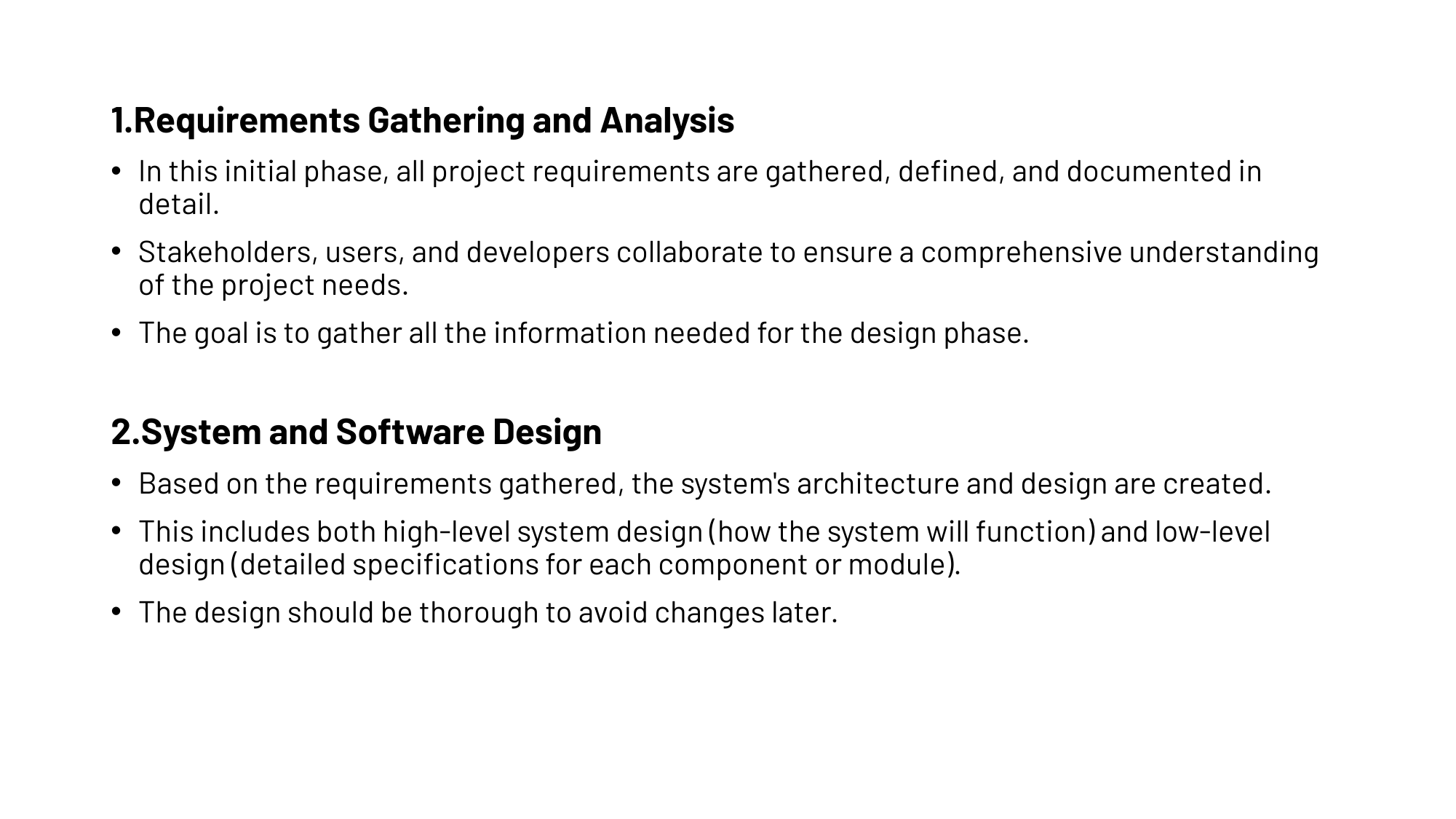

1.Requirements Gathering and Analysis
In this initial phase, all project requirements are gathered, defined, and documented in detail.
Stakeholders, users, and developers collaborate to ensure a comprehensive understanding of the project needs.
The goal is to gather all the information needed for the design phase.

2.System and Software Design
Based on the requirements gathered, the system's architecture and design are created.
This includes both high-level system design (how the system will function) and low-level design (detailed specifications for each component or module).
The design should be thorough to avoid changes later.